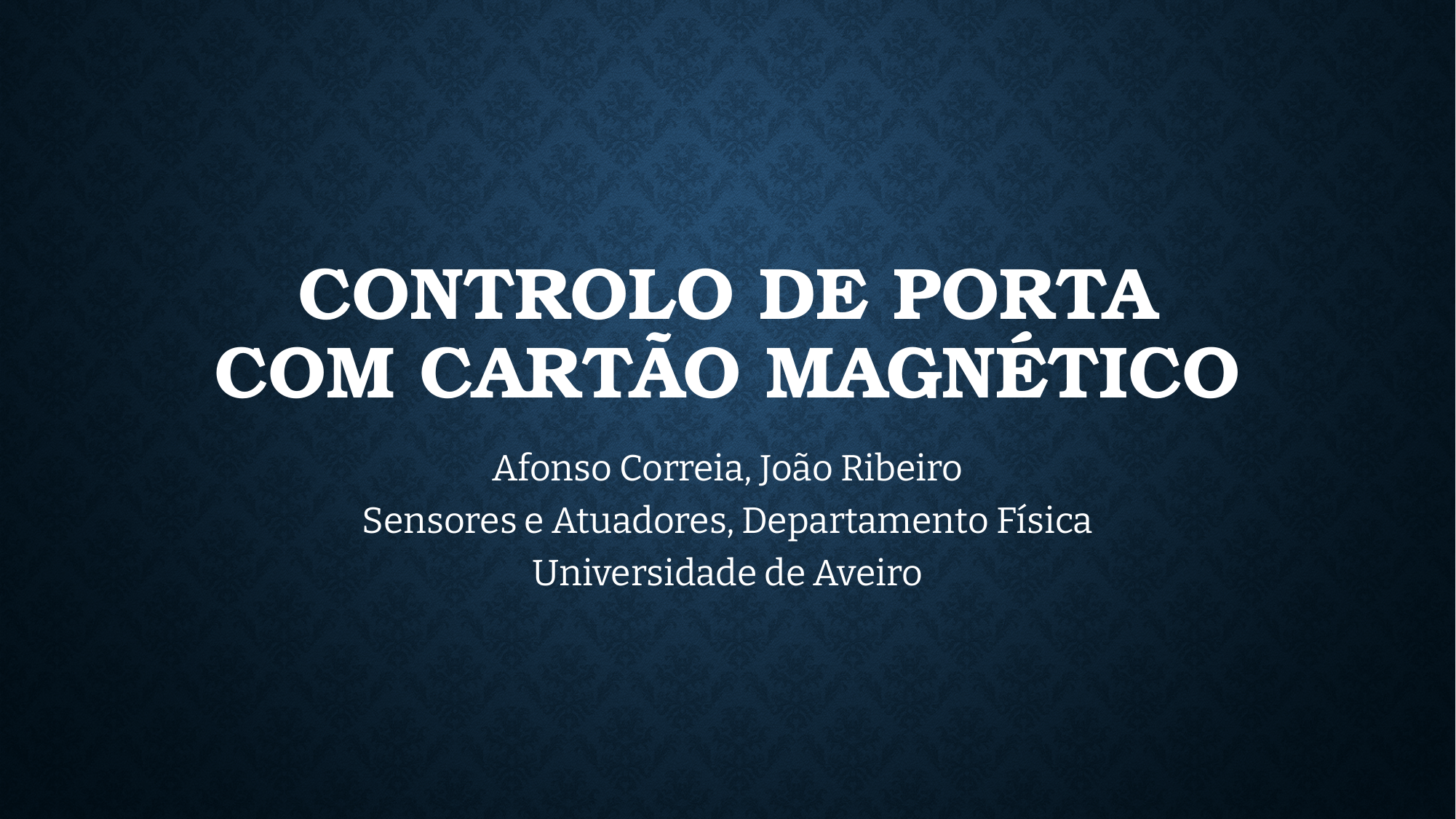

# Controlo de Porta com Cartão Magnético
Afonso Correia, João Ribeiro
Sensores e Atuadores, Departamento Física
Universidade de Aveiro